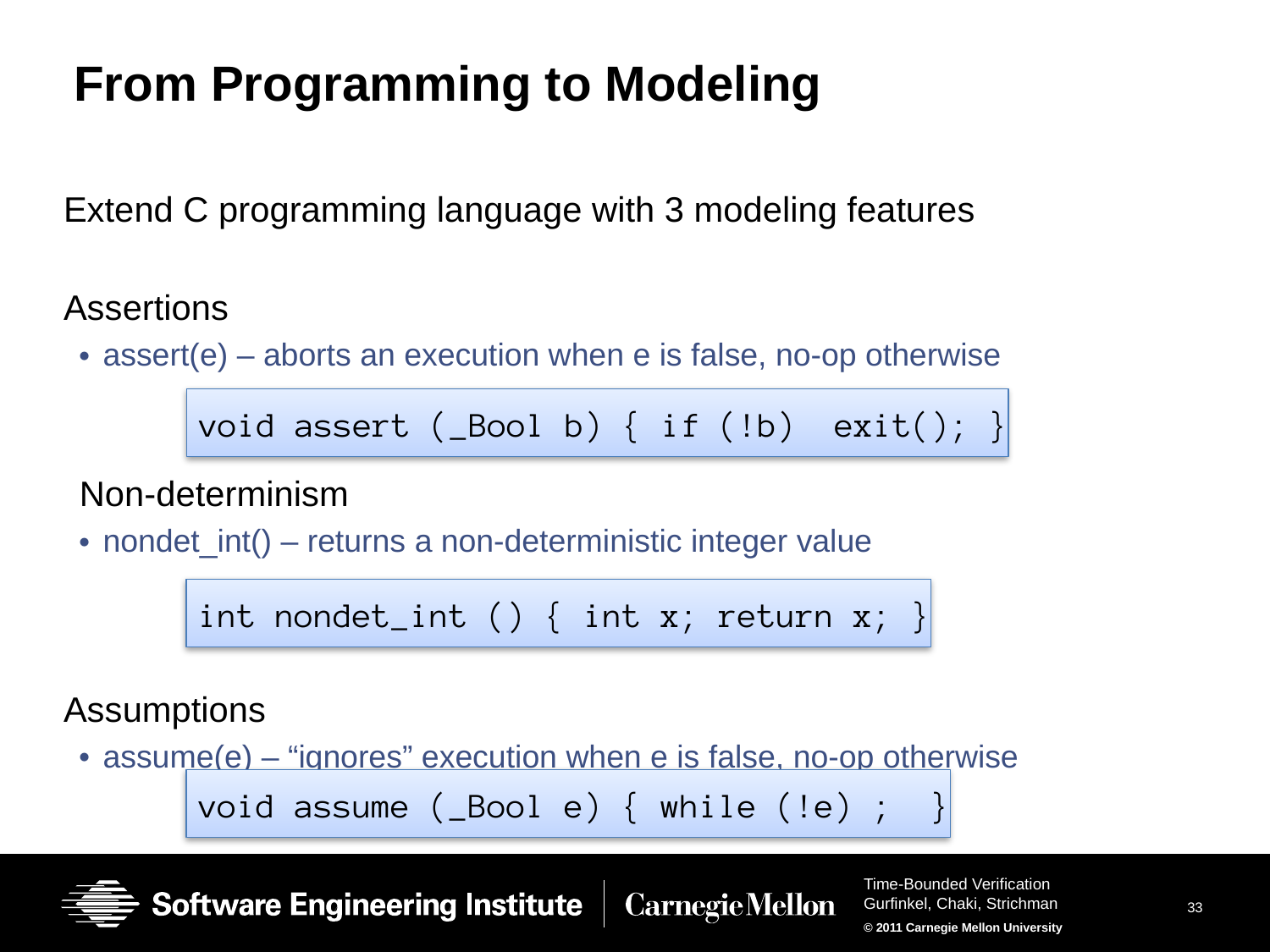

# From Programming to Modeling
Extend C programming language with 3 modeling features

Assertions
assert(e) – aborts an execution when e is false, no-op otherwise

Non-determinism
nondet_int() – returns a non-deterministic integer value

Assumptions
assume(e) – “ignores” execution when e is false, no-op otherwise

void assert (_Bool b) { if (!b)  exit(); }
int nondet_int () { int x; return x; }
void assume (_Bool e) { while (!e) ;  }